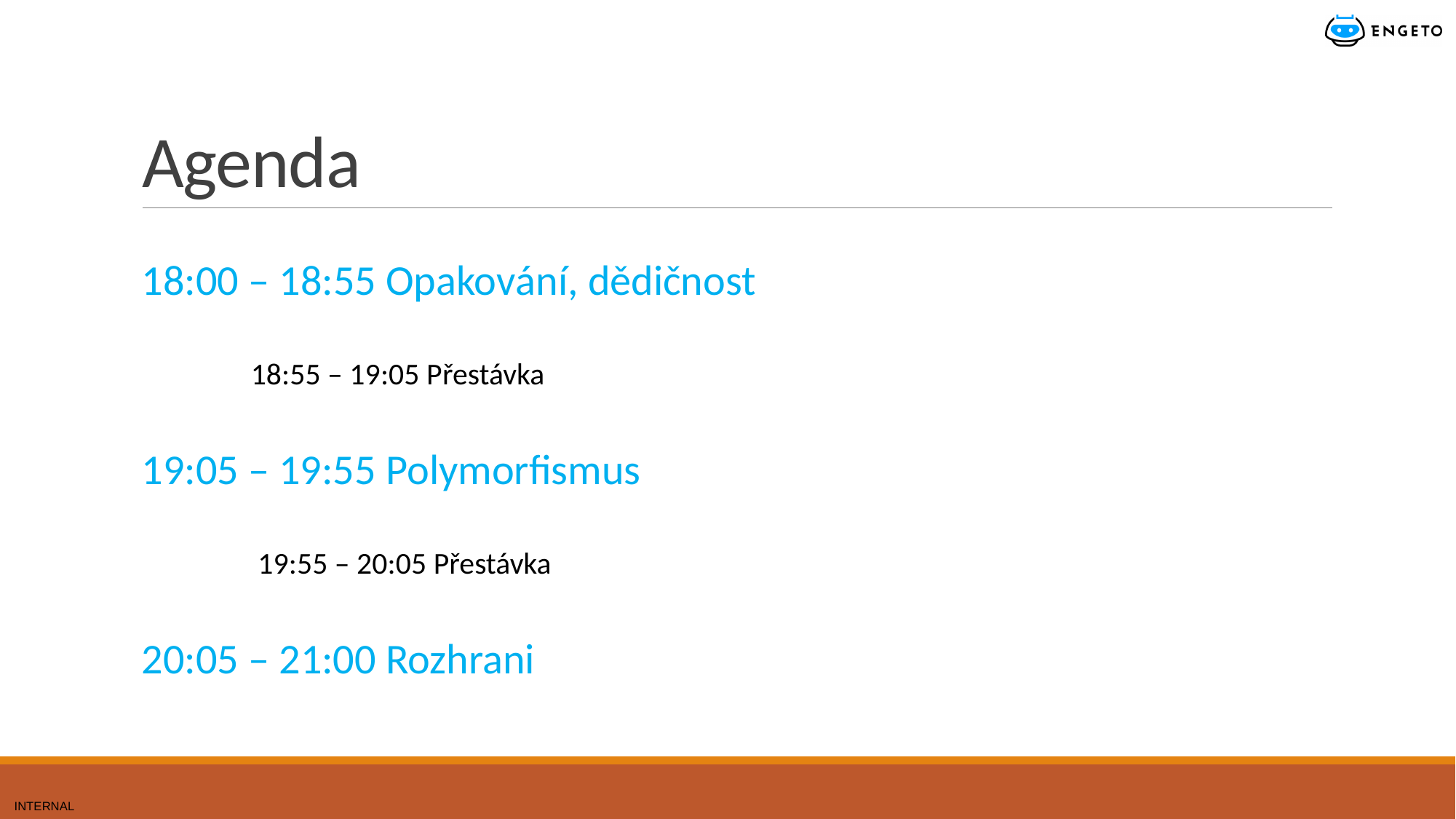

# Agenda
18:00 – 18:55 Opakování, dědičnost

	18:55 – 19:05 Přestávka

19:05 – 19:55 Polymorfismus

	 19:55 – 20:05 Přestávka

20:05 – 21:00 Rozhrani